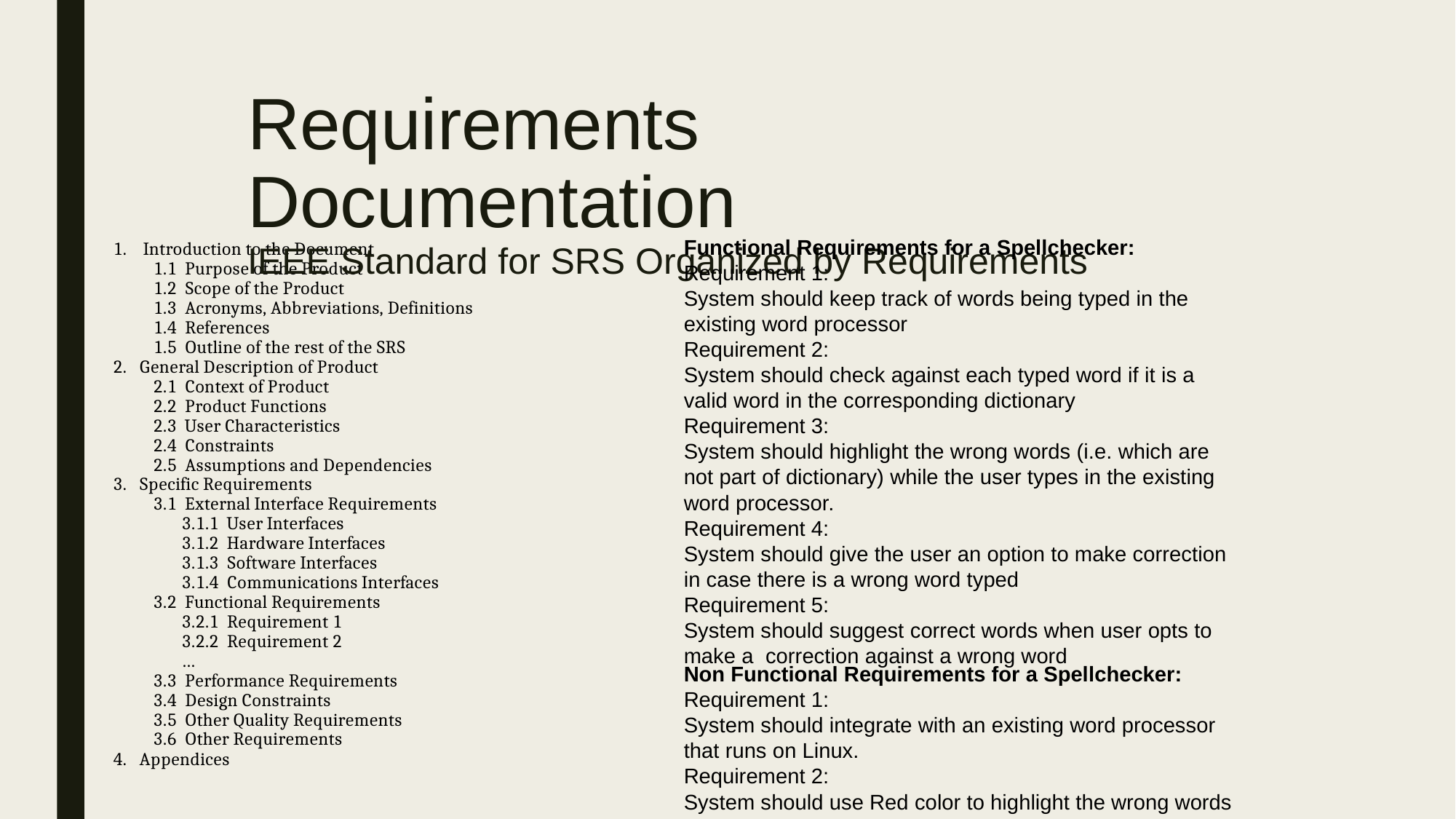

# Requirements Documentation IEEE Standard for SRS Organized by Requirements
Functional Requirements for a Spellchecker:
Requirement 1:
System should keep track of words being typed in the existing word processor
Requirement 2:
System should check against each typed word if it is a valid word in the corresponding dictionary
Requirement 3:
System should highlight the wrong words (i.e. which are not part of dictionary) while the user types in the existing word processor.
Requirement 4:
System should give the user an option to make correction in case there is a wrong word typed
Requirement 5:
System should suggest correct words when user opts to make a  correction against a wrong word
 Introduction to the Document
1.1  Purpose of the Product
1.2  Scope of the Product
1.3  Acronyms, Abbreviations, Definitions
1.4  References
1.5  Outline of the rest of the SRS
General Description of Product
2.1  Context of Product
2.2  Product Functions
2.3  User Characteristics
2.4  Constraints
2.5  Assumptions and Dependencies
Specific Requirements
3.1  External Interface Requirements
3.1.1  User Interfaces
3.1.2  Hardware Interfaces
3.1.3  Software Interfaces
3.1.4  Communications Interfaces
3.2  Functional Requirements
3.2.1  Requirement 1
3.2.2  Requirement 2
…
3.3  Performance Requirements
3.4  Design Constraints
3.5  Other Quality Requirements
3.6  Other Requirements
Appendices

Non Functional Requirements for a Spellchecker:
Requirement 1:
System should integrate with an existing word processor that runs on Linux.
Requirement 2:
System should use Red color to highlight the wrong words